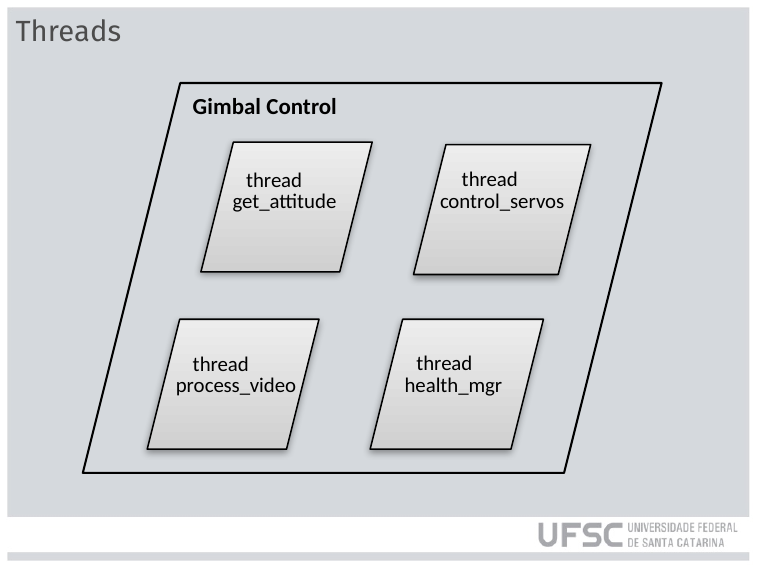

# Threads

Gimbal Control

thread
thread
get_attitude
control_servos

thread
thread
health_mgr
process_video